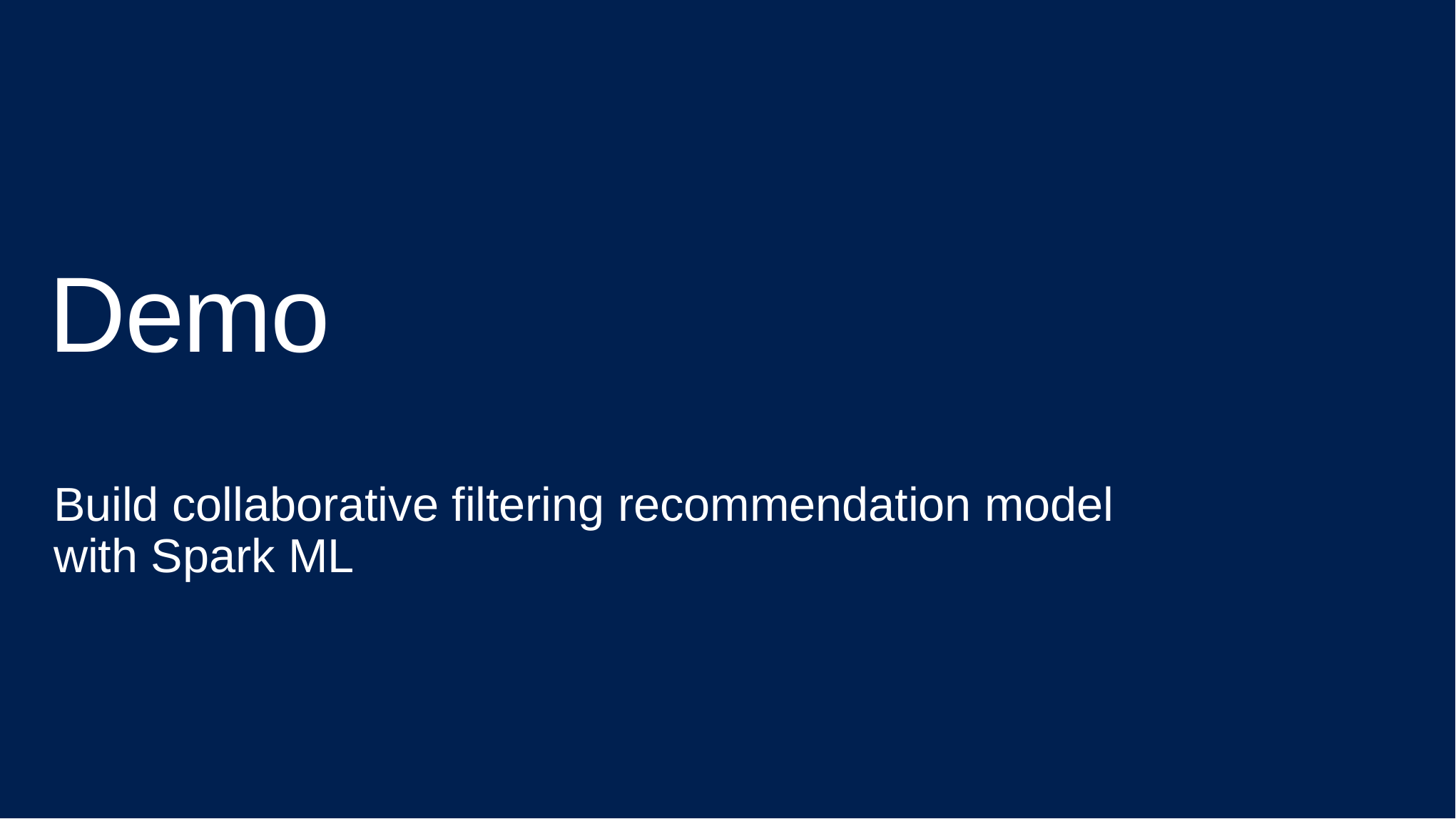

# Demo
Build collaborative filtering recommendation model with Spark ML